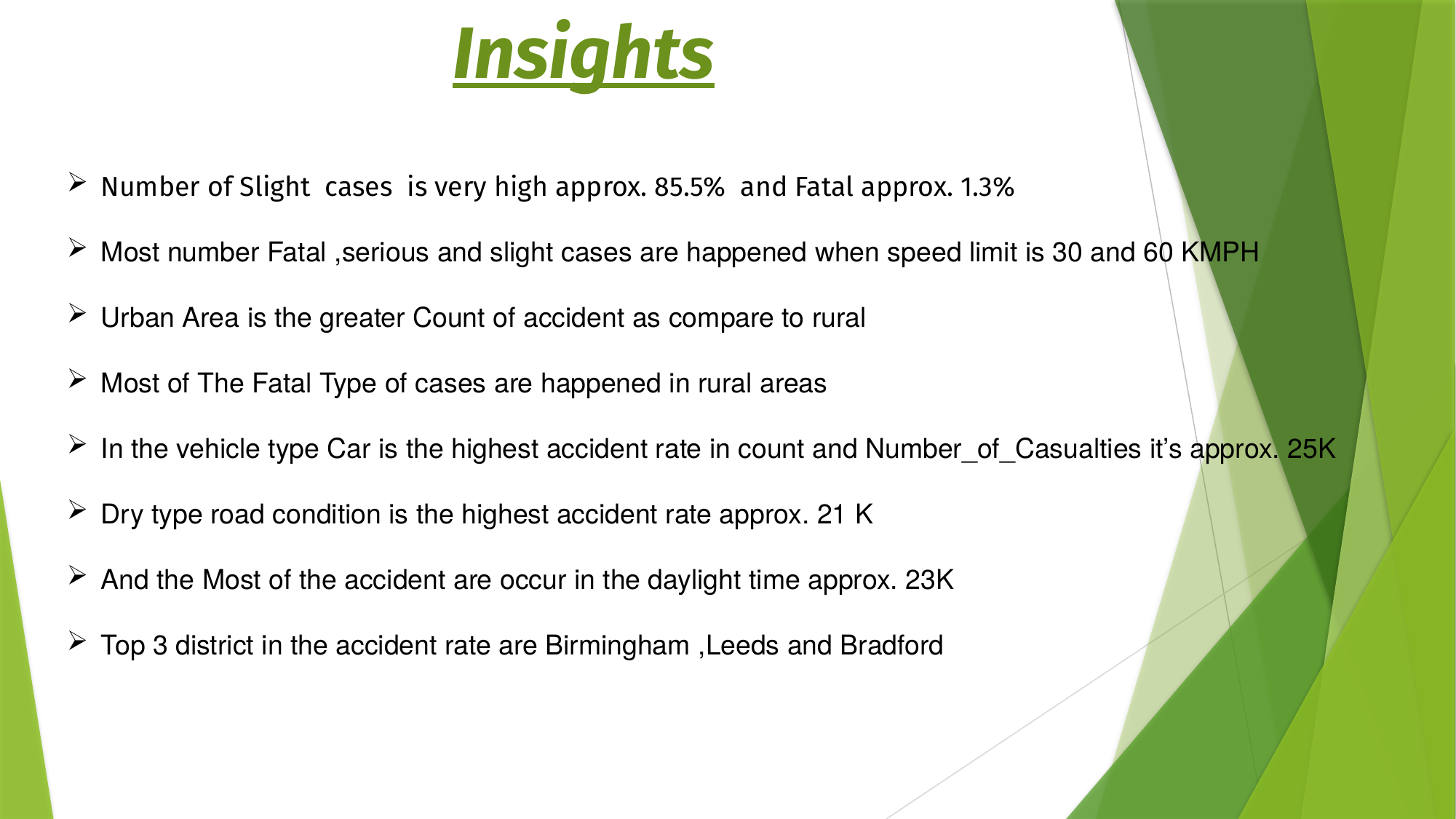

Insights
Number of Slight  cases  is very high approx. 85.5%  and Fatal approx. 1.3%

Most number Fatal ,serious and slight cases are happened when speed limit is 30 and 60 KMPH

Urban Area is the greater Count of accident as compare to rural

Most of The Fatal Type of cases are happened in rural areas

In the vehicle type Car is the highest accident rate in count and Number_of_Casualties it’s approx. 25K

Dry type road condition is the highest accident rate approx. 21 K

And the Most of the accident are occur in the daylight time approx. 23K

Top 3 district in the accident rate are Birmingham ,Leeds and Bradford